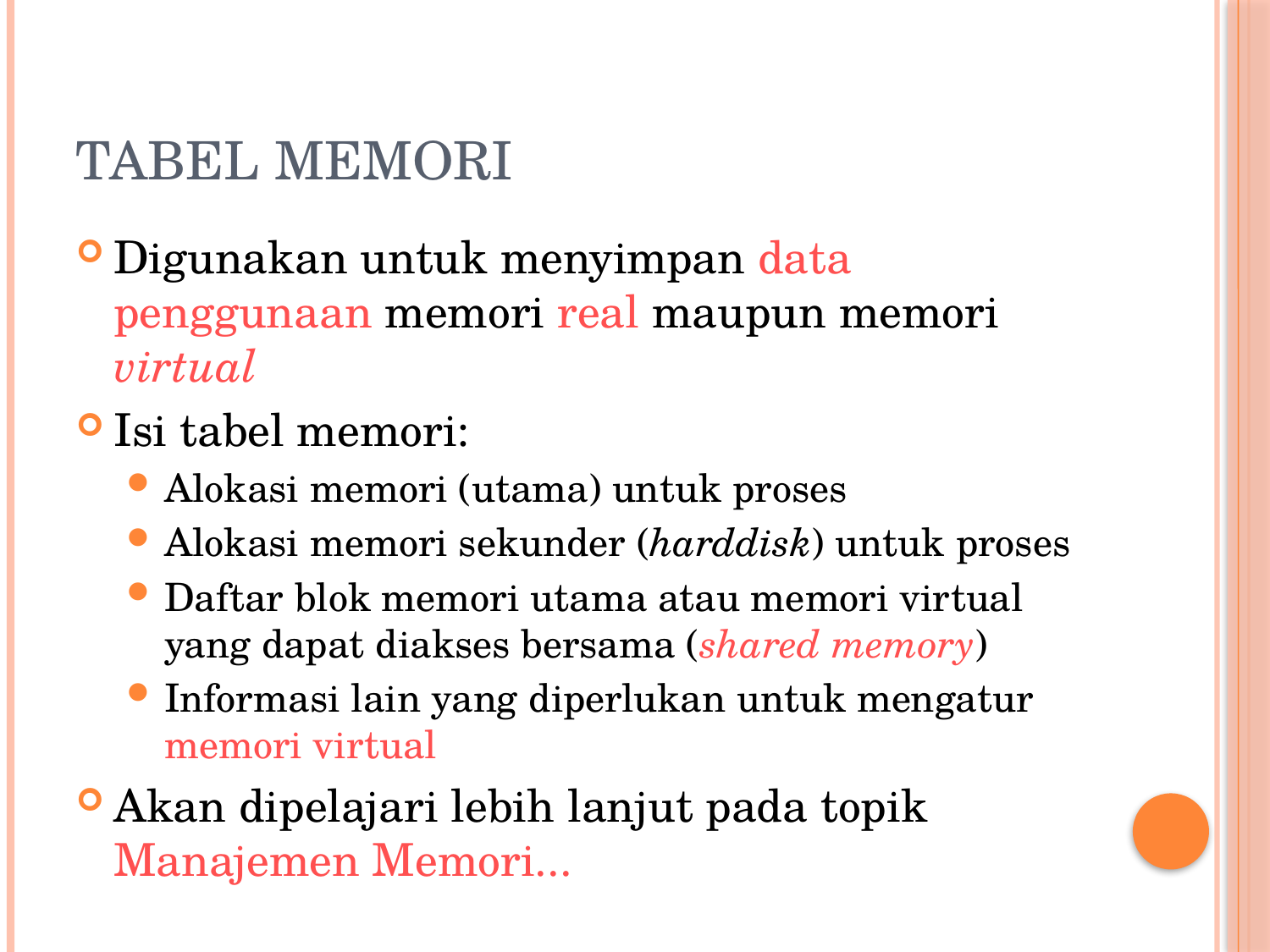

# Tabel Memori
Digunakan untuk menyimpan data penggunaan memori real maupun memori virtual
Isi tabel memori:
Alokasi memori (utama) untuk proses
Alokasi memori sekunder (harddisk) untuk proses
Daftar blok memori utama atau memori virtual yang dapat diakses bersama (shared memory)
Informasi lain yang diperlukan untuk mengatur memori virtual
Akan dipelajari lebih lanjut pada topik Manajemen Memori...